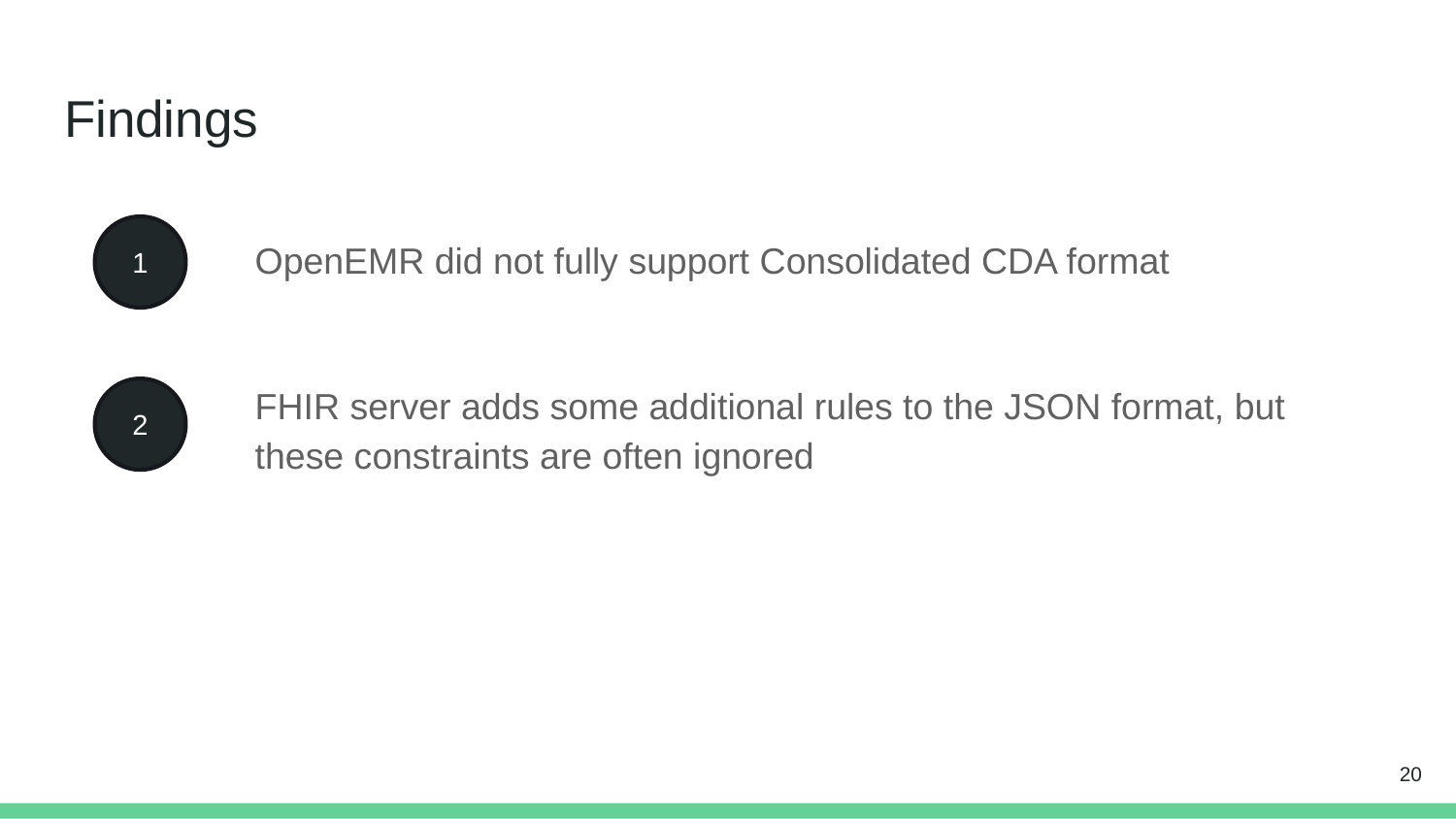

# Findings
1
OpenEMR did not fully support Consolidated CDA format
FHIR server adds some additional rules to the JSON format, but these constraints are often ignored
2
20